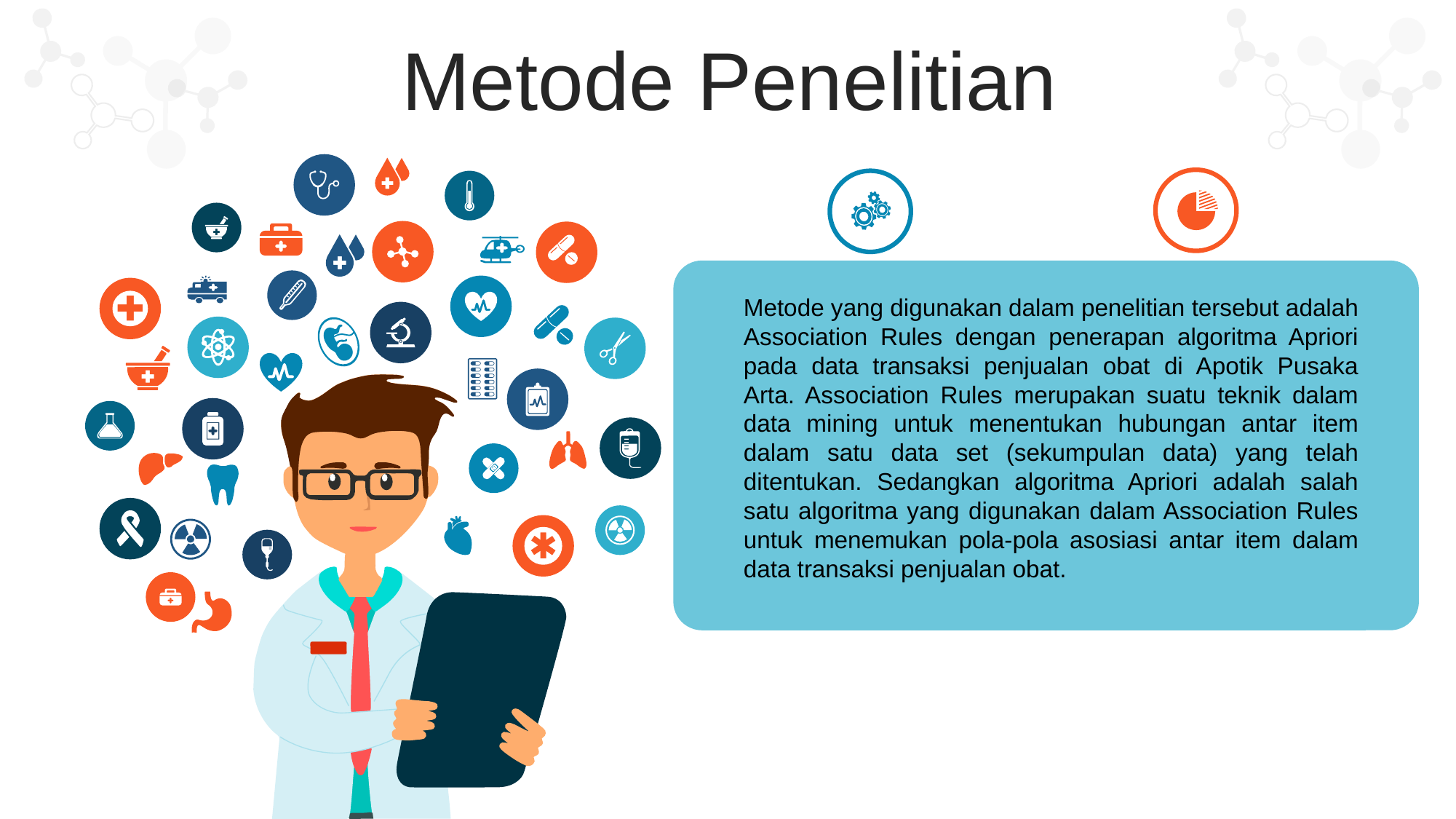

Metode Penelitian

Metode yang digunakan dalam penelitian tersebut adalah Association Rules dengan penerapan algoritma Apriori pada data transaksi penjualan obat di Apotik Pusaka Arta. Association Rules merupakan suatu teknik dalam data mining untuk menentukan hubungan antar item dalam satu data set (sekumpulan data) yang telah ditentukan. Sedangkan algoritma Apriori adalah salah satu algoritma yang digunakan dalam Association Rules untuk menemukan pola-pola asosiasi antar item dalam data transaksi penjualan obat.